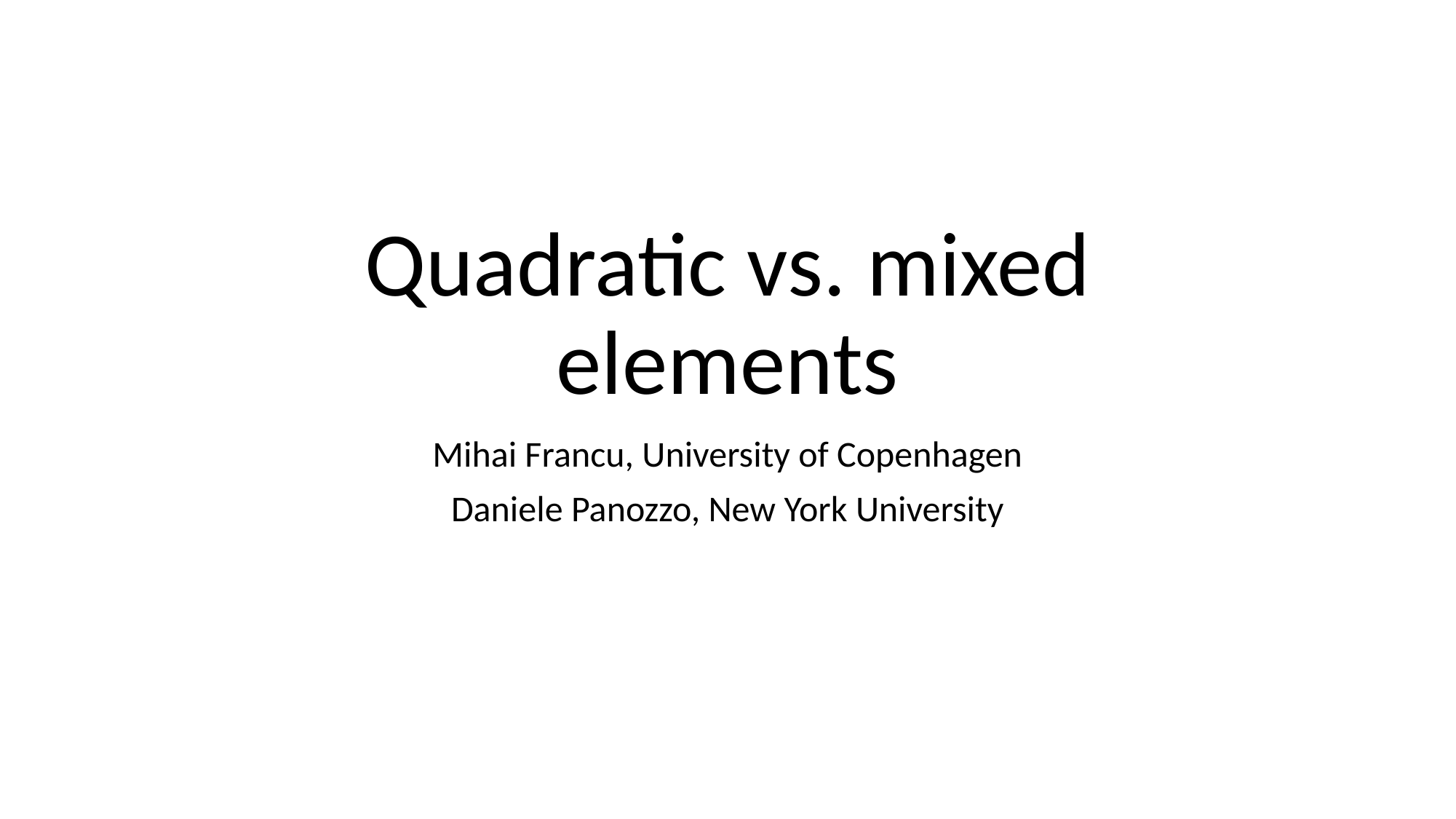

# Quadratic vs. mixed elements
Mihai Francu, University of Copenhagen
Daniele Panozzo, New York University